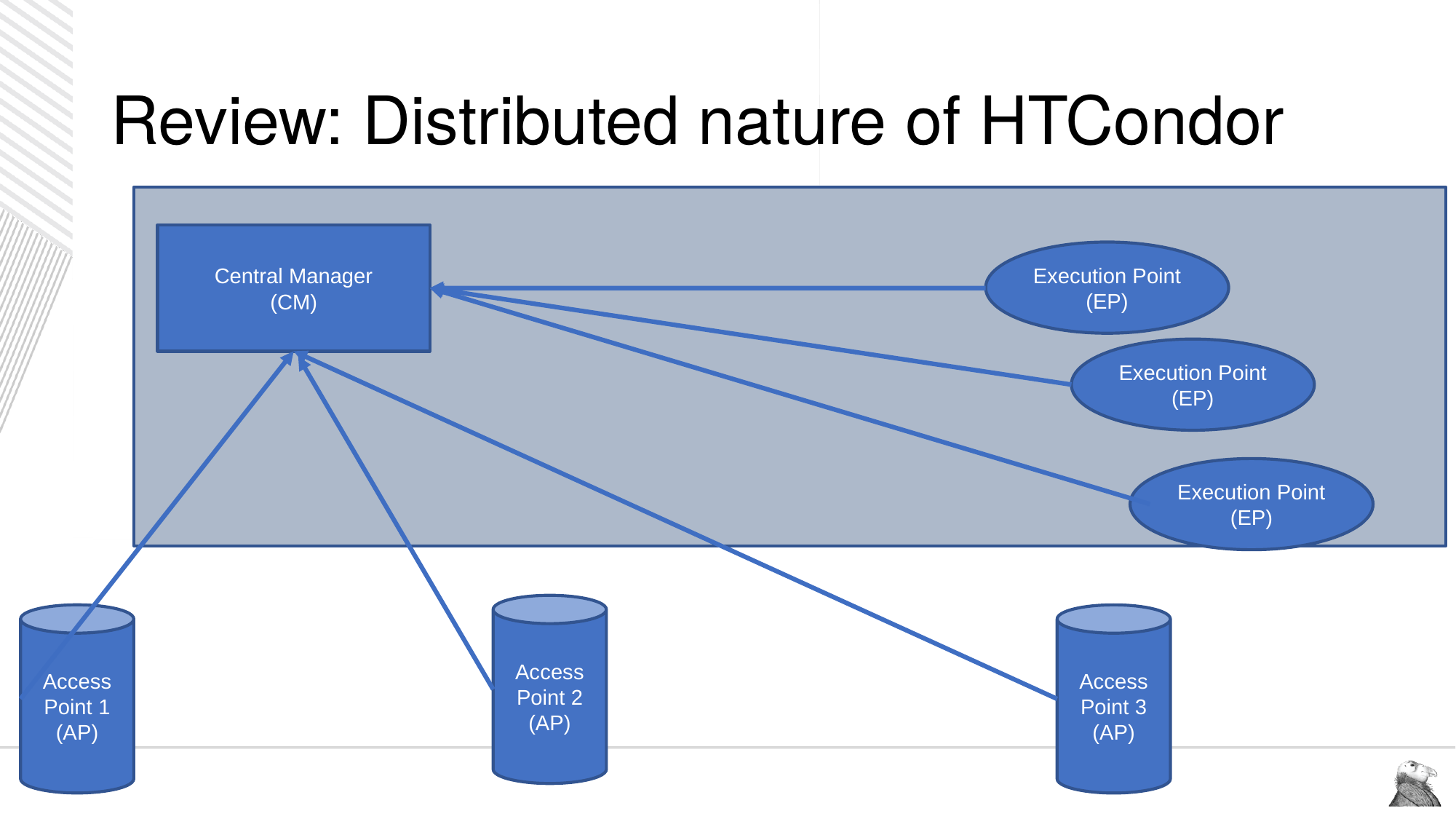

# Review: Distributed nature of HTCondor

Central Manager
(CM)
Execution Point
(EP)
Execution Point
(EP)
Execution Point
(EP)
Access
Point 2
(AP)
Access
Point 1
(AP)
Access
Point 3
(AP)